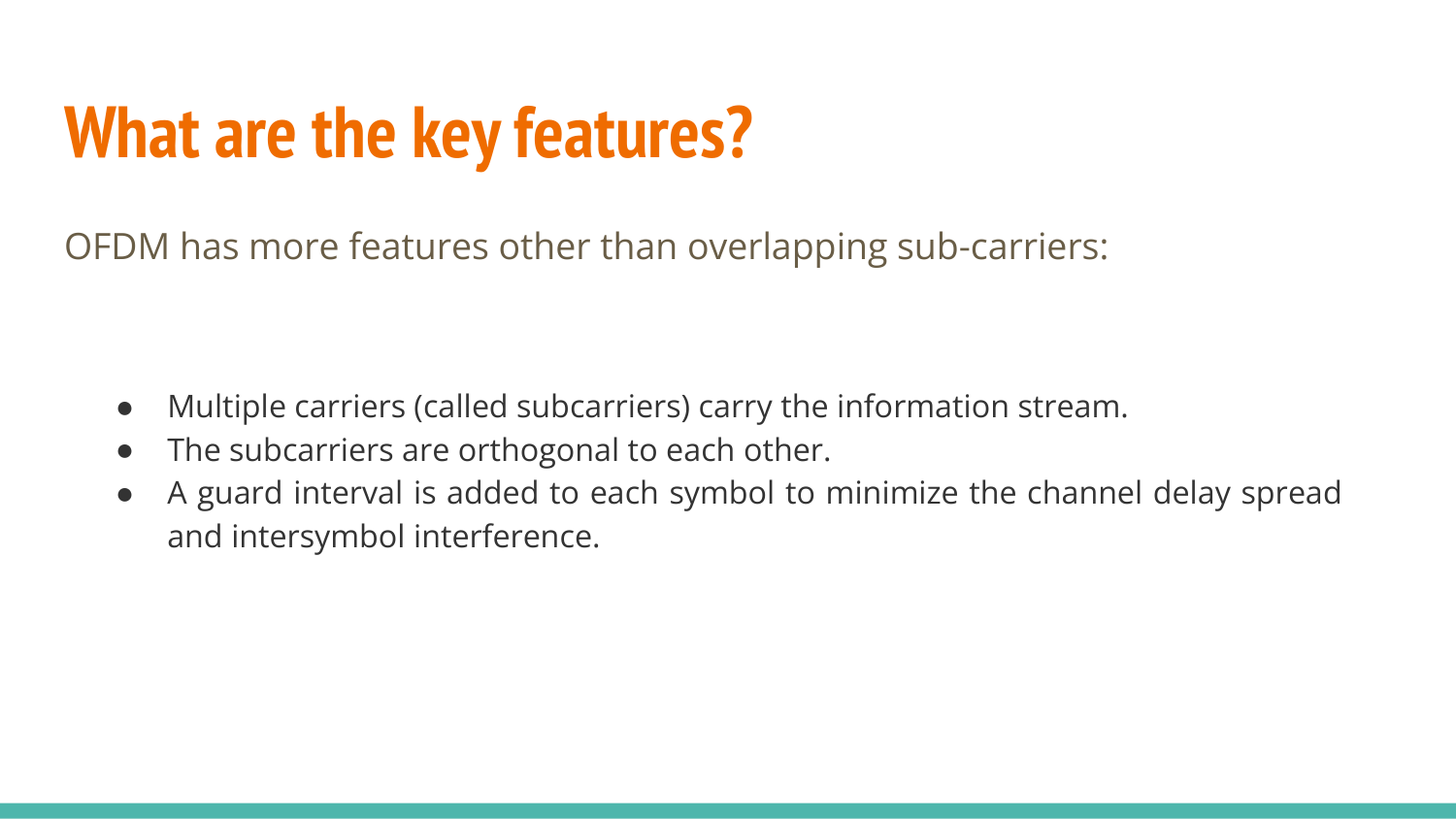

# What are the key features?

OFDM has more features other than overlapping sub-carriers:

Multiple carriers (called subcarriers) carry the information stream.
The subcarriers are orthogonal to each other.
A guard interval is added to each symbol to minimize the channel delay spread and intersymbol interference.